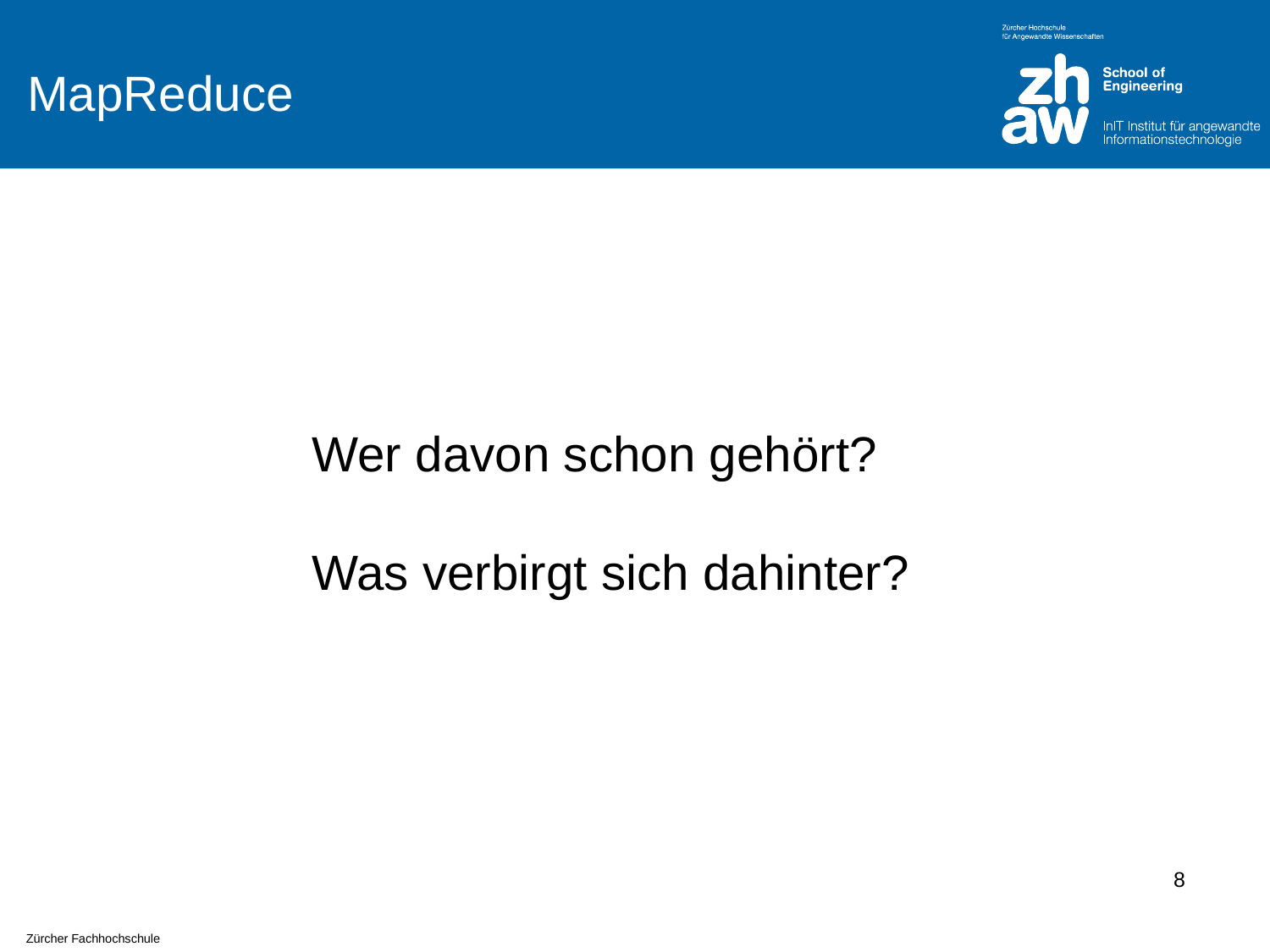

# MapReduce
Wer davon schon gehört?

Was verbirgt sich dahinter?
8